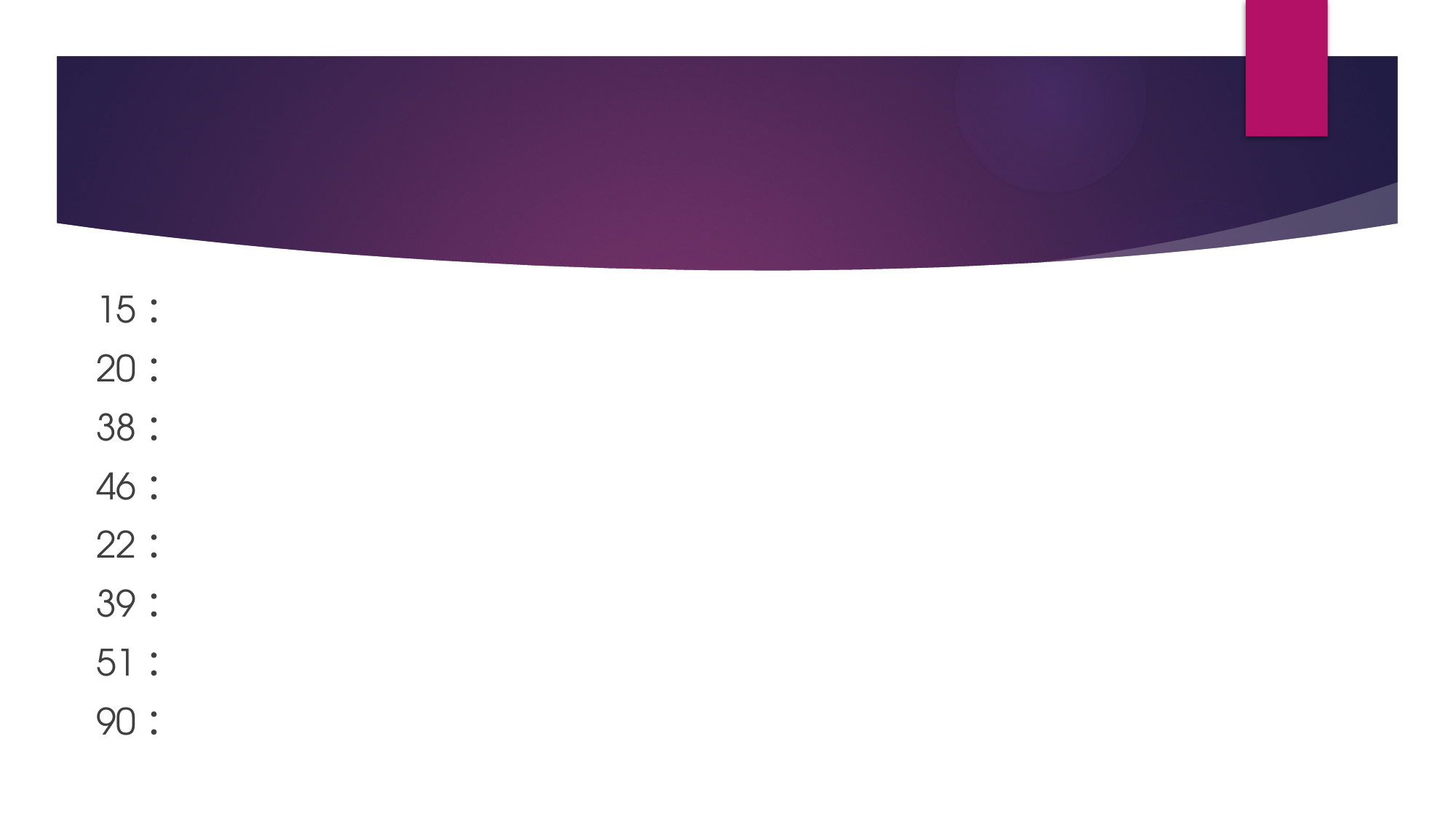

15：
20：
38：
46：
22：
39：
51：
90：